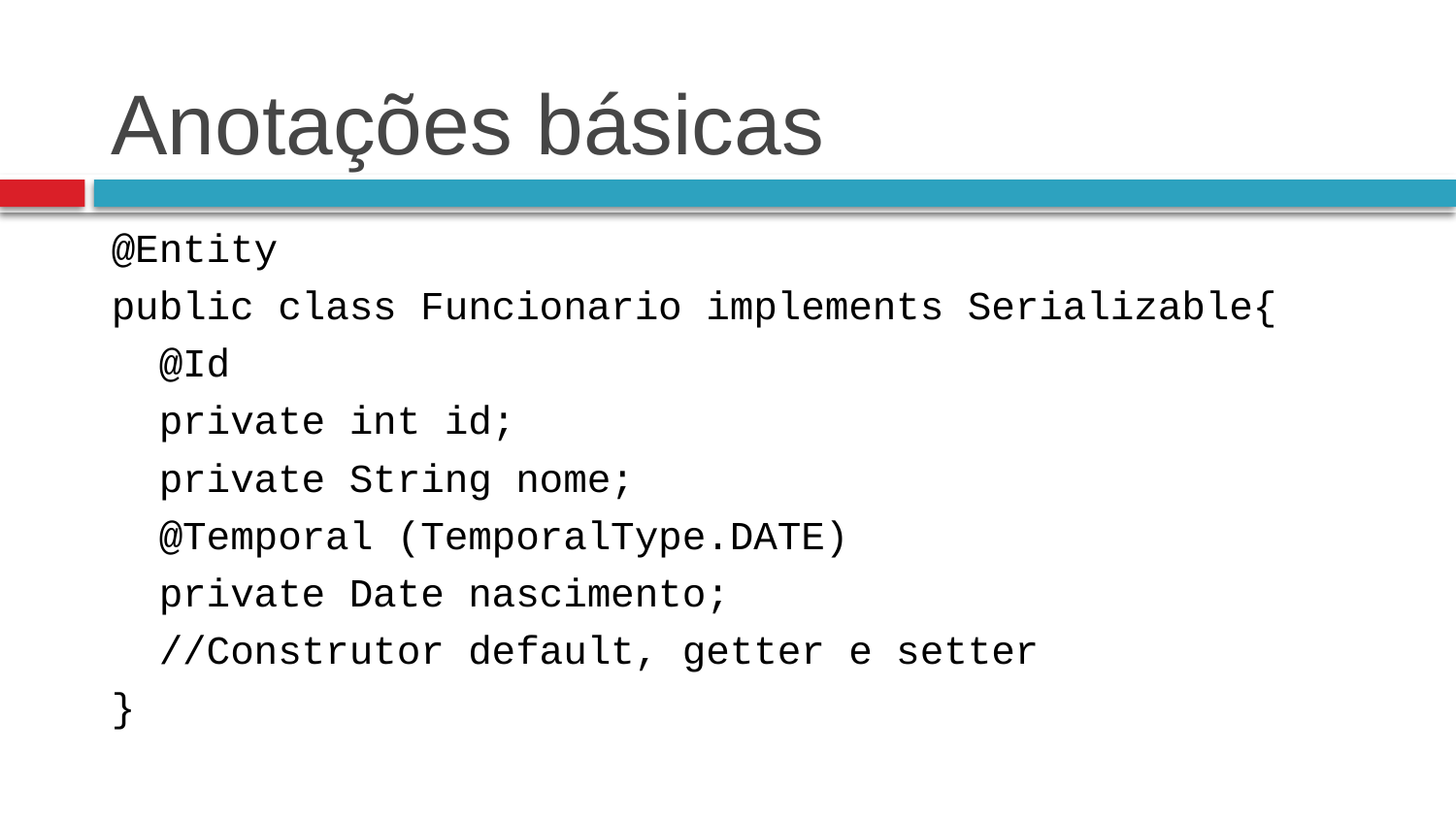

# Anotações básicas
@Entity
public class Funcionario implements Serializable{
  @Id
  private int id;
  private String nome;
  @Temporal (TemporalType.DATE)
  private Date nascimento;
  //Construtor default, getter e setter
}